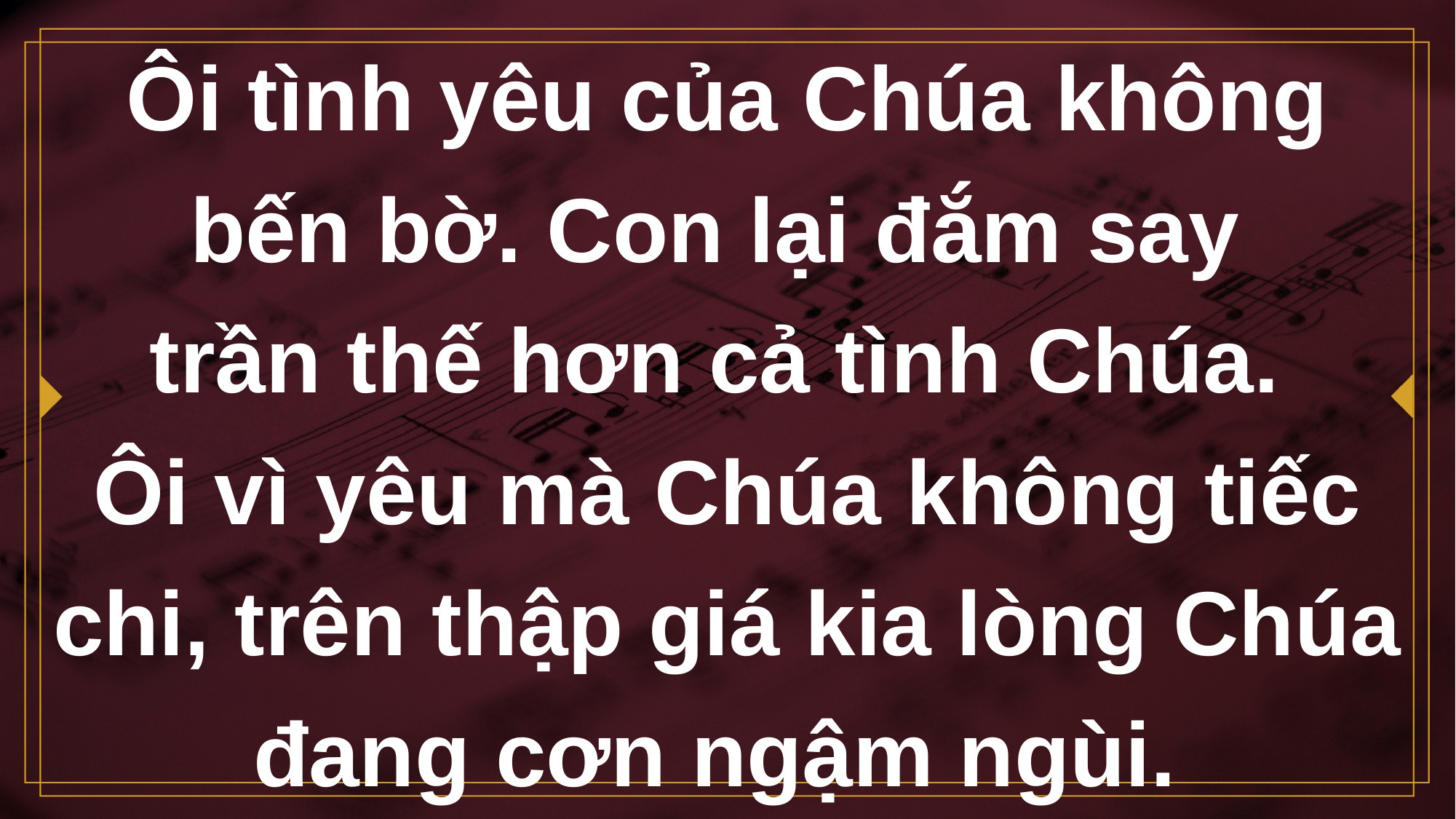

# Ôi tình yêu của Chúa không bến bờ. Con lại đắm say trần thế hơn cả tình Chúa.
Ôi vì yêu mà Chúa không tiếc chi, trên thập giá kia lòng Chúa đang cơn ngậm ngùi.